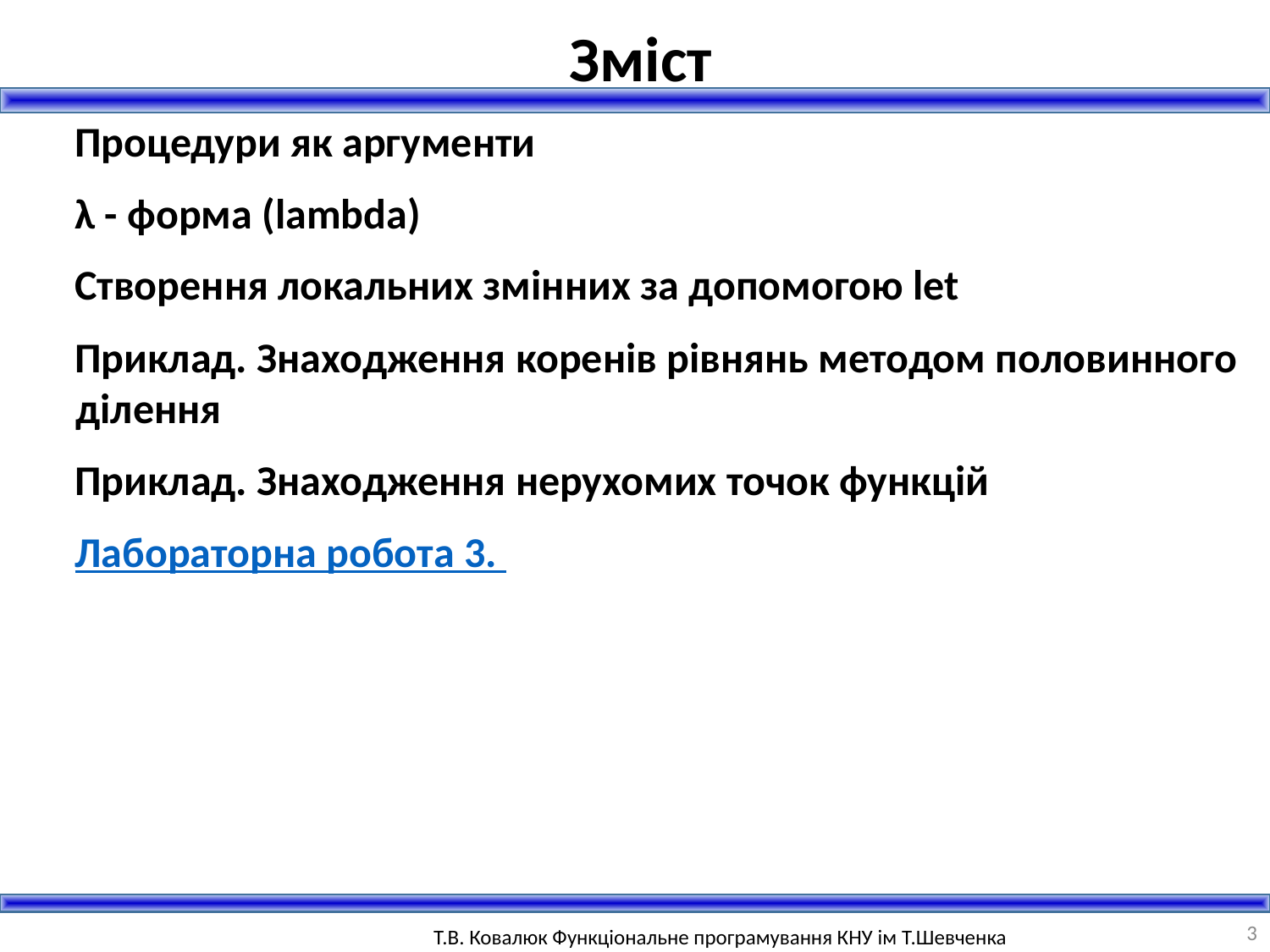

Зміст
Процедури як аргументи
λ - форма (lambda)
Створення локальних змінних за допомогою let
Приклад. Знаходження коренів рівнянь методом половинного ділення
Приклад. Знаходження нерухомих точок функцій
Лабораторна робота 3.

3